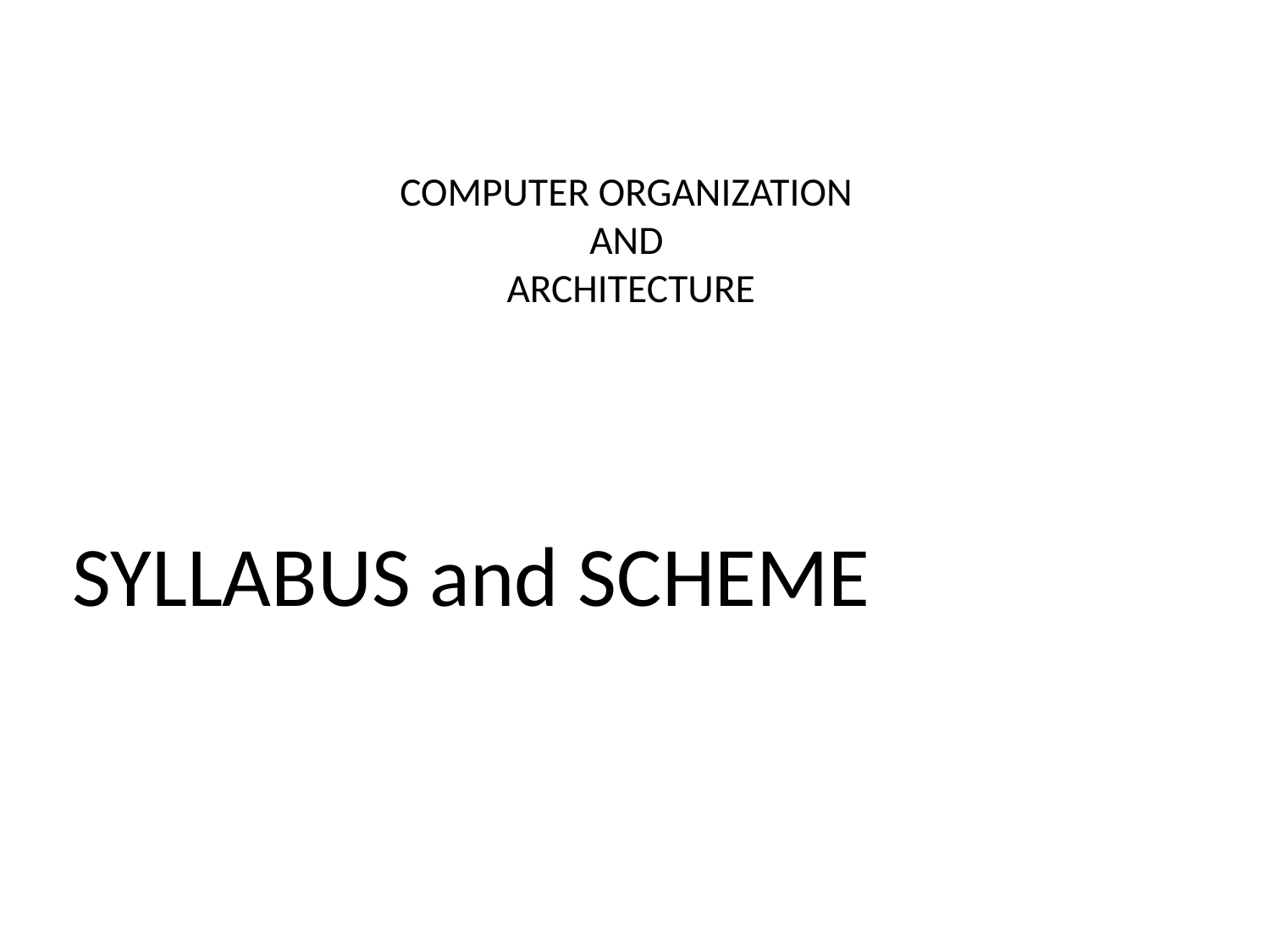

# COMPUTER ORGANIZATION AND ARCHITECTURE

SYLLABUS and SCHEME